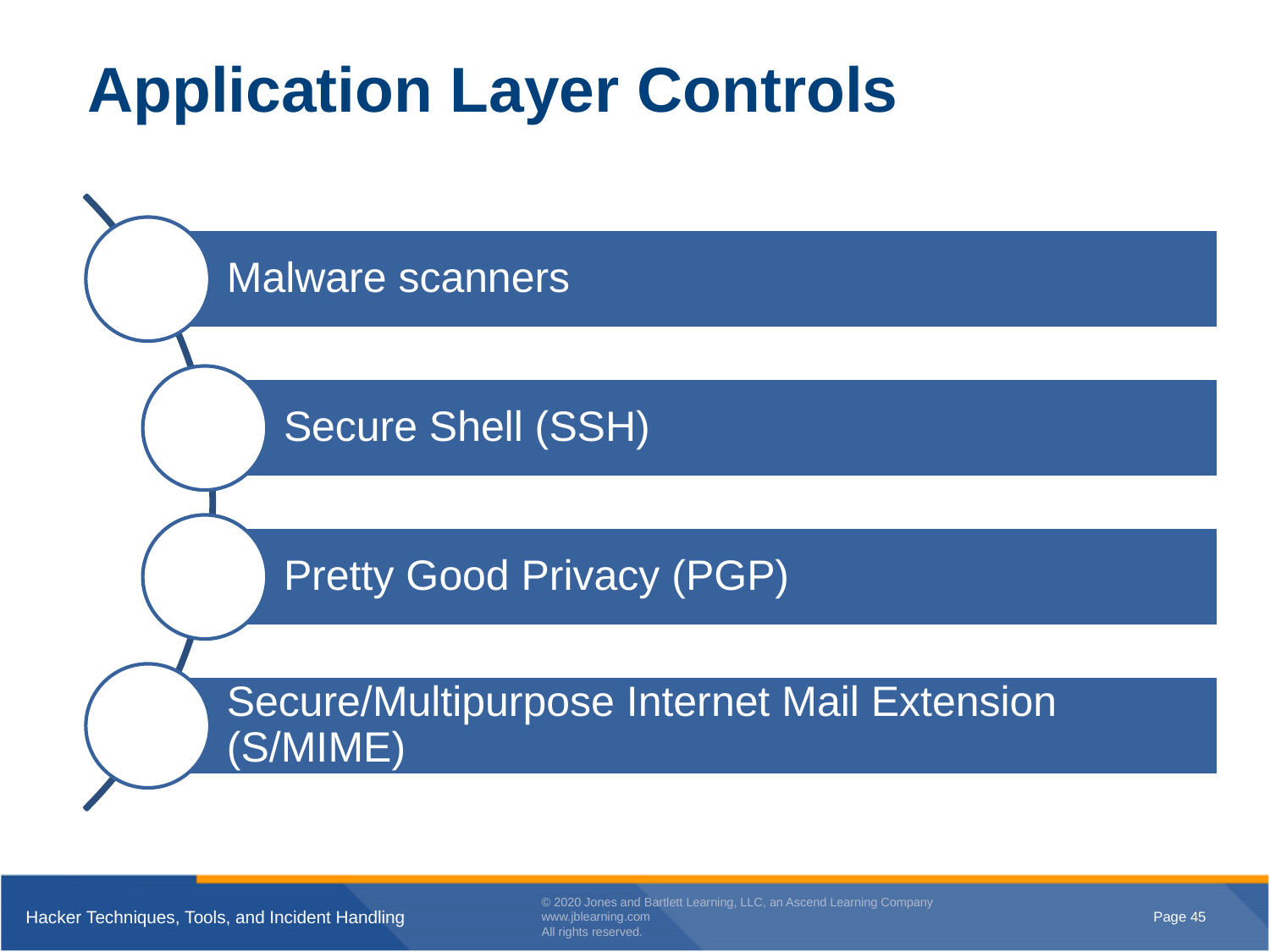

# Application Layer Controls
Malware scanners
Secure Shell (SSH)
Pretty Good Privacy (PGP)
Secure/Multipurpose Internet Mail Extension (S/MIME)